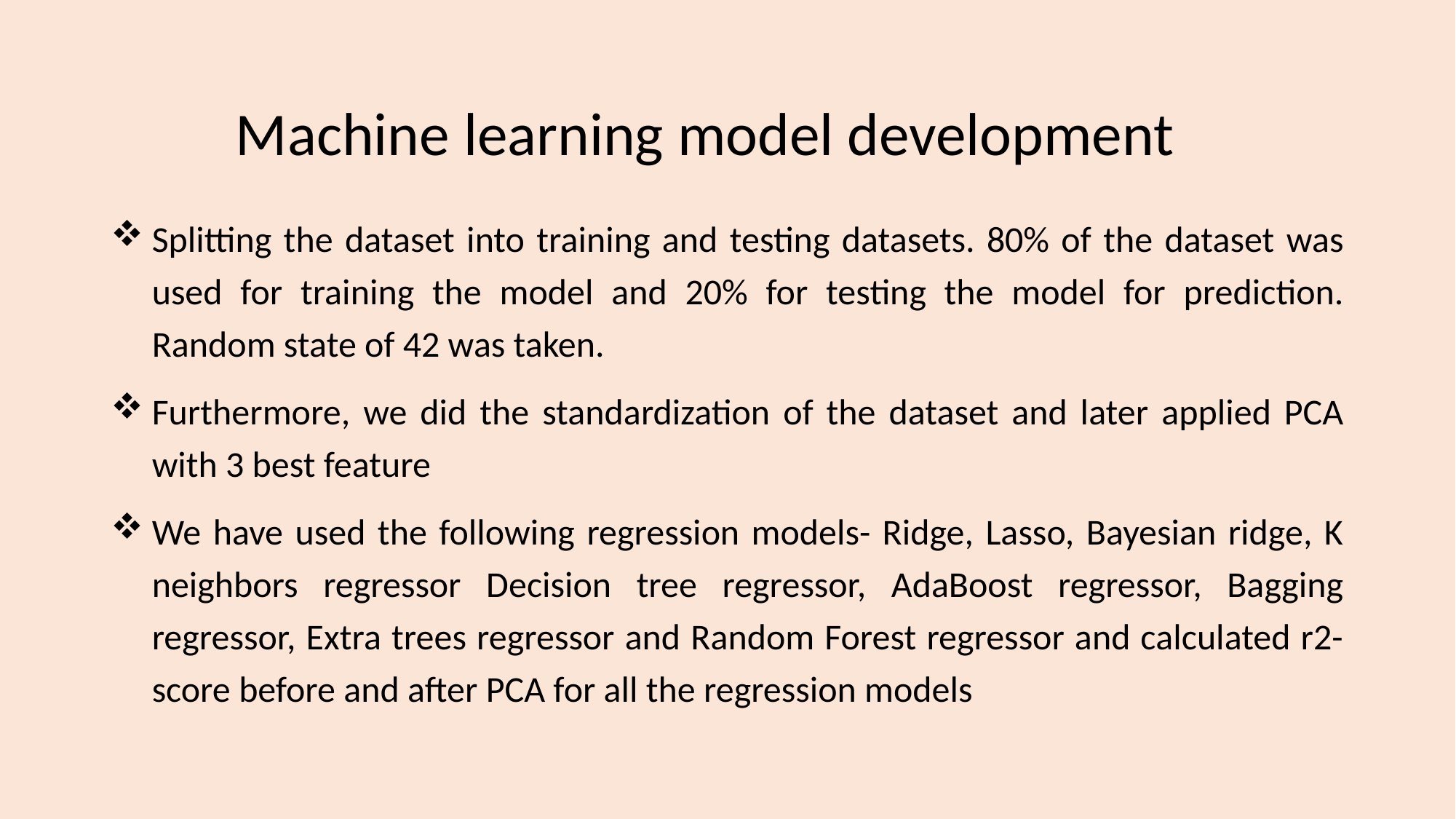

#
Machine learning model development
Splitting the dataset into training and testing datasets. 80% of the dataset was used for training the model and 20% for testing the model for prediction. Random state of 42 was taken.
Furthermore, we did the standardization of the dataset and later applied PCA with 3 best feature
We have used the following regression models- Ridge, Lasso, Bayesian ridge, K neighbors regressor Decision tree regressor, AdaBoost regressor, Bagging regressor, Extra trees regressor and Random Forest regressor and calculated r2-score before and after PCA for all the regression models